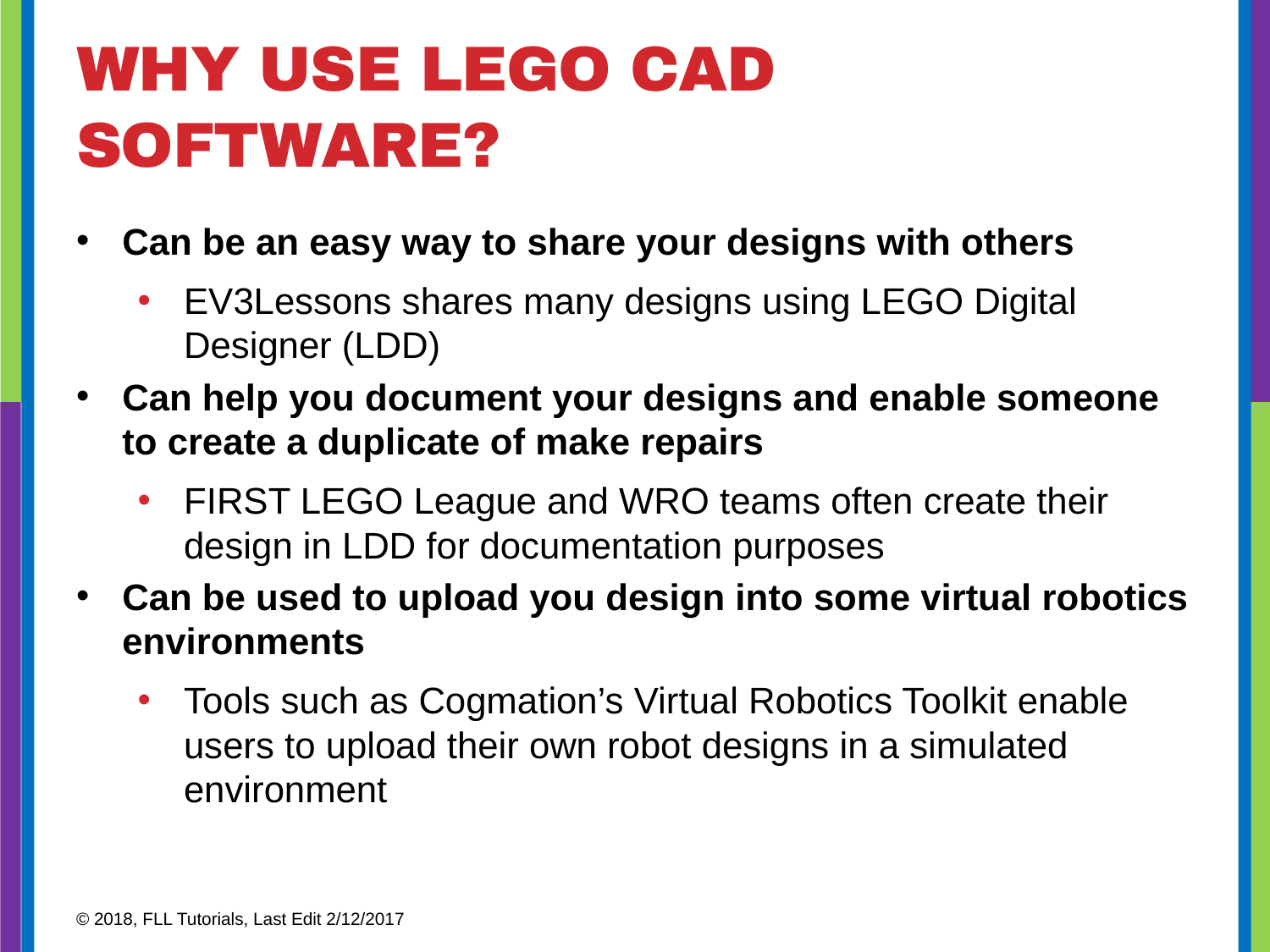

# Why use LEGO CAD SOFTWARE?
Can be an easy way to share your designs with others
EV3Lessons shares many designs using LEGO Digital Designer (LDD)
Can help you document your designs and enable someone to create a duplicate of make repairs
FIRST LEGO League and WRO teams often create their design in LDD for documentation purposes
Can be used to upload you design into some virtual robotics environments
Tools such as Cogmation’s Virtual Robotics Toolkit enable users to upload their own robot designs in a simulated environment
© 2018, FLL Tutorials, Last Edit 2/12/2017